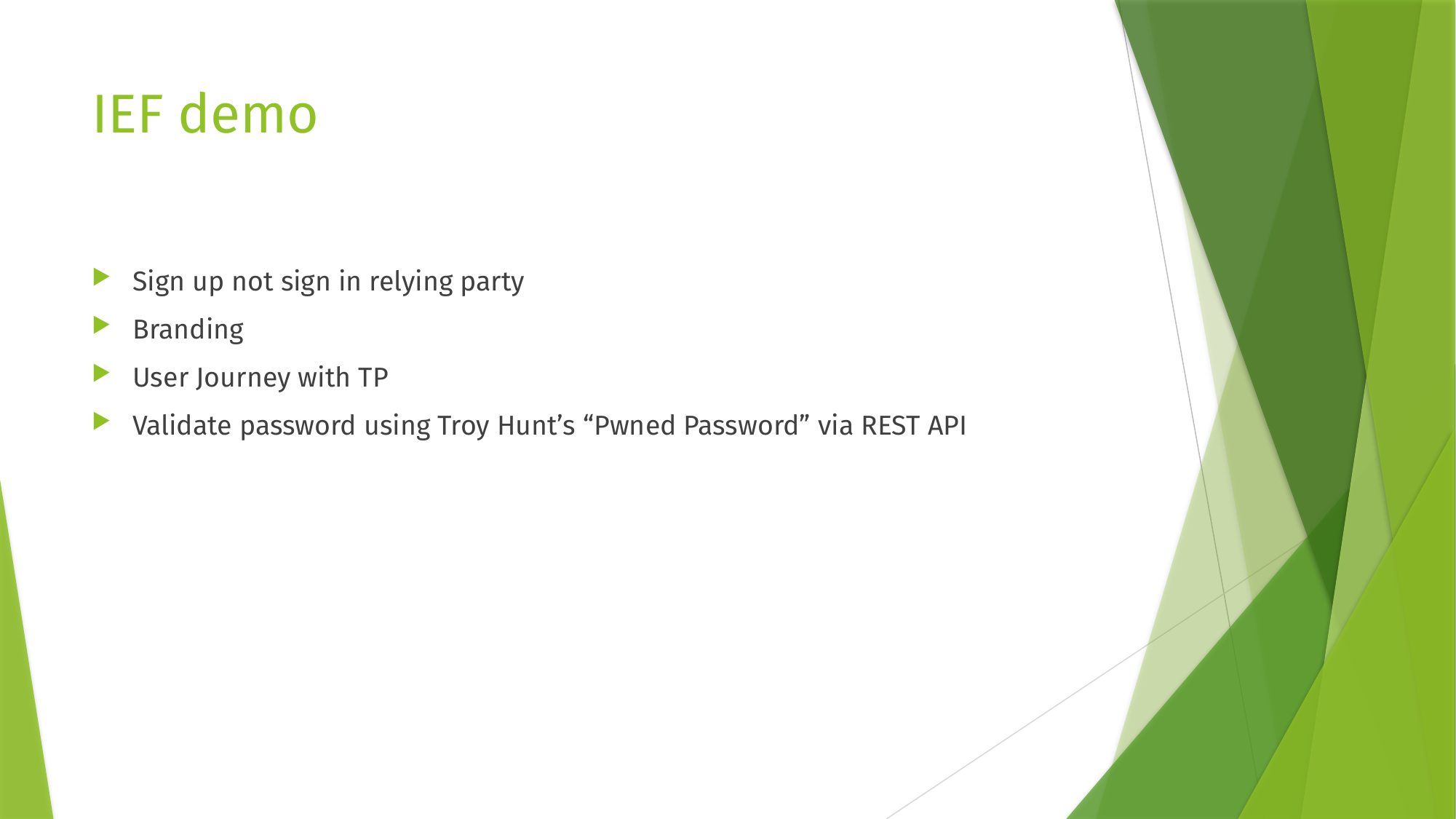

# IEF demo
Sign up not sign in relying party
Branding
User Journey with TP
Validate password using Troy Hunt’s “Pwned Password” via REST API